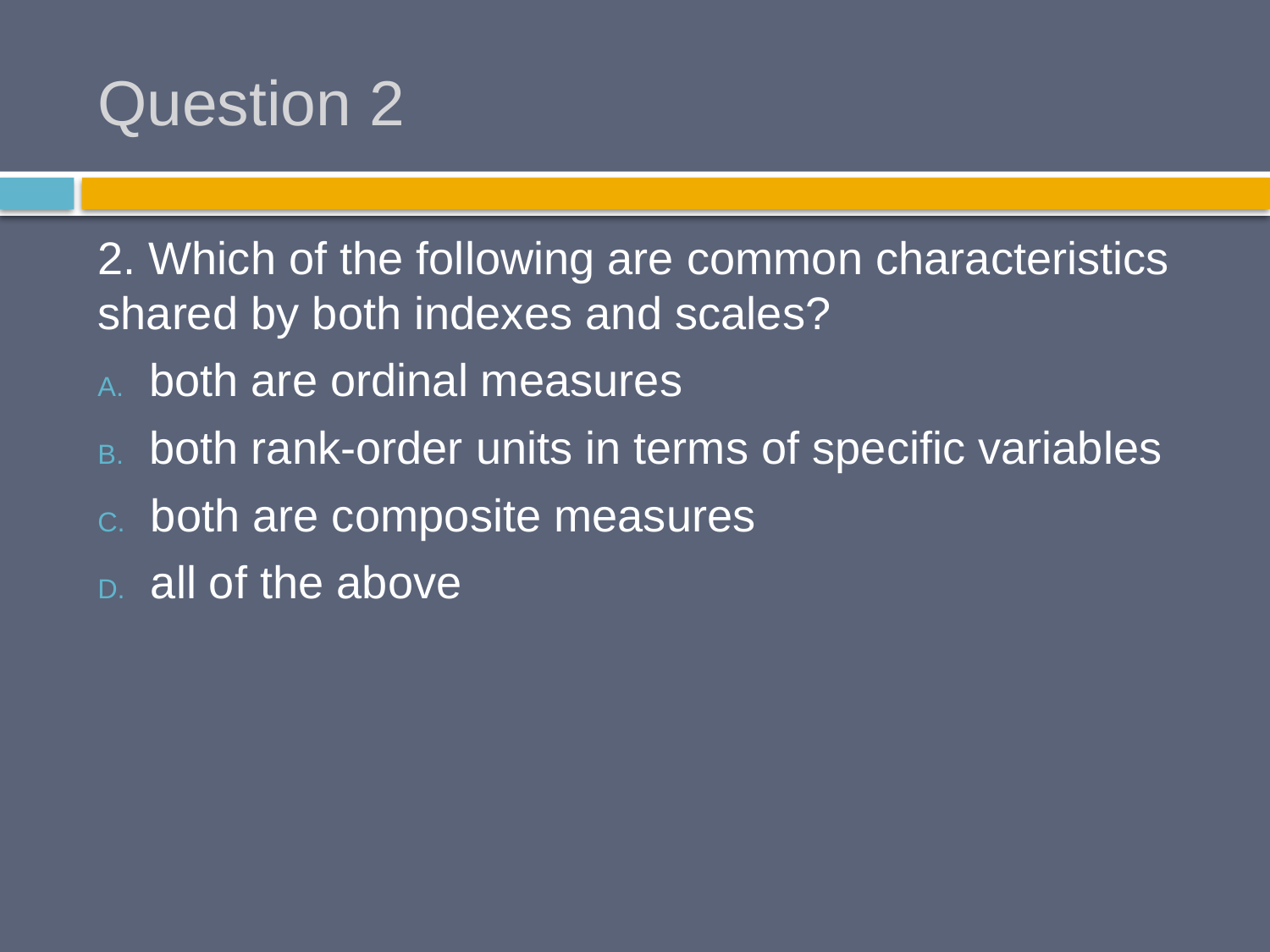

# Question 2
2. Which of the following are common characteristics shared by both indexes and scales?
  both are ordinal measures
  both rank-order units in terms of specific variables
  both are composite measures
  all of the above